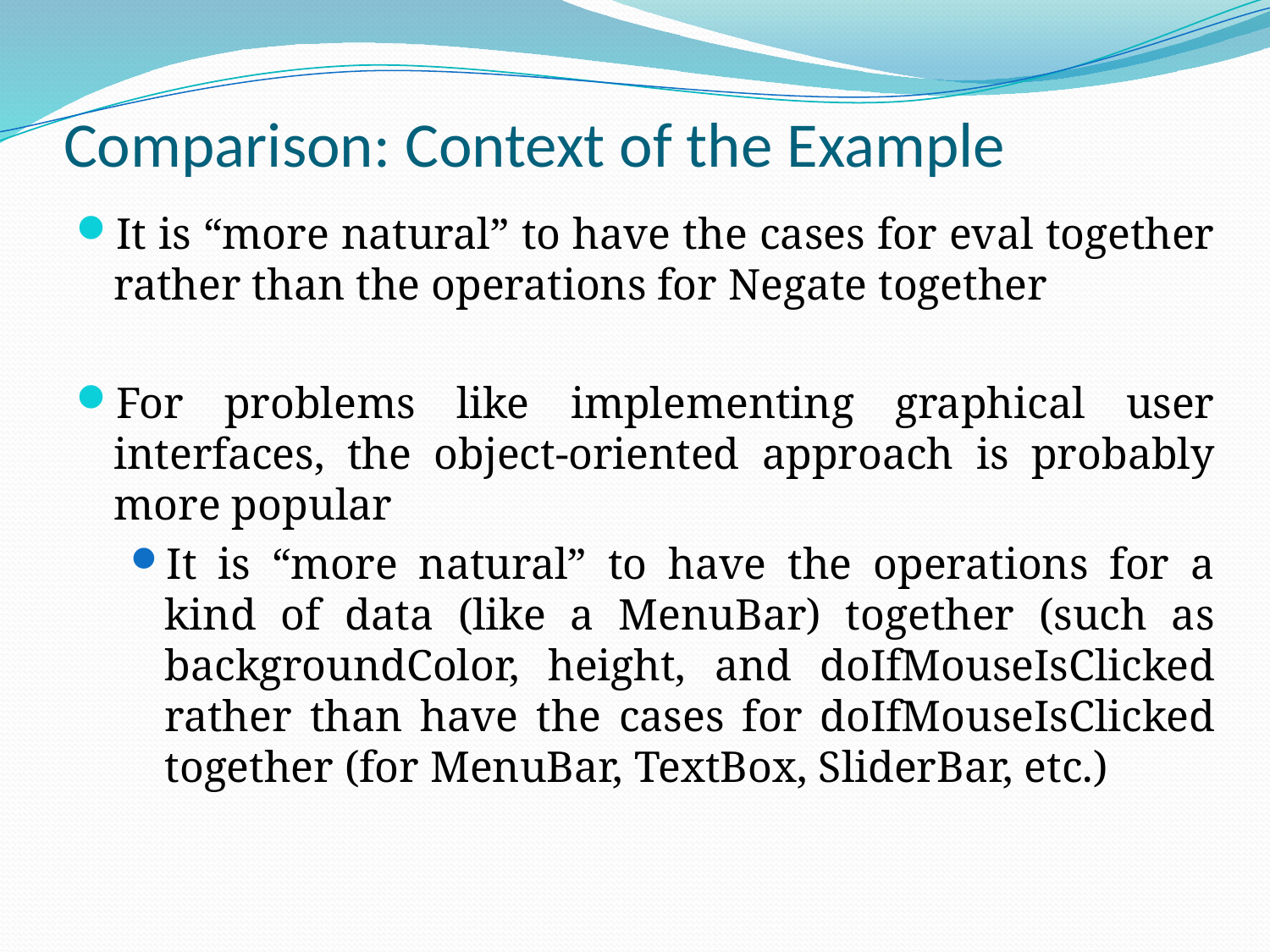

# Comparison: Context of the Example
It is “more natural” to have the cases for eval together rather than the operations for Negate together

For problems like implementing graphical user interfaces, the object-oriented approach is probably more popular
It is “more natural” to have the operations for a kind of data (like a MenuBar) together (such as backgroundColor, height, and doIfMouseIsClicked rather than have the cases for doIfMouseIsClicked together (for MenuBar, TextBox, SliderBar, etc.)